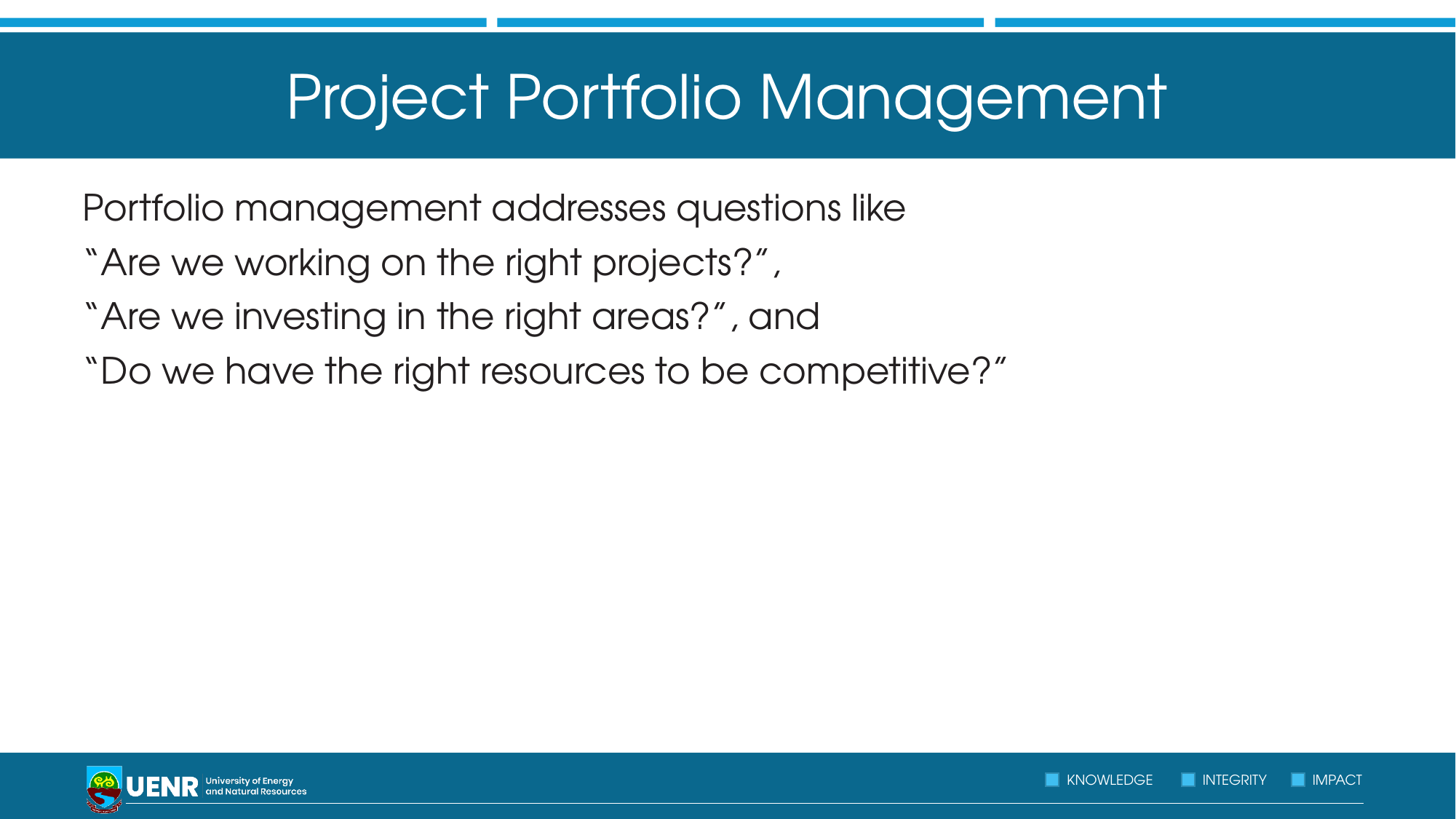

# Project Portfolio Management
Portfolio management addresses questions like
“Are we working on the right projects?”,
“Are we investing in the right areas?”, and
“Do we have the right resources to be competitive?”